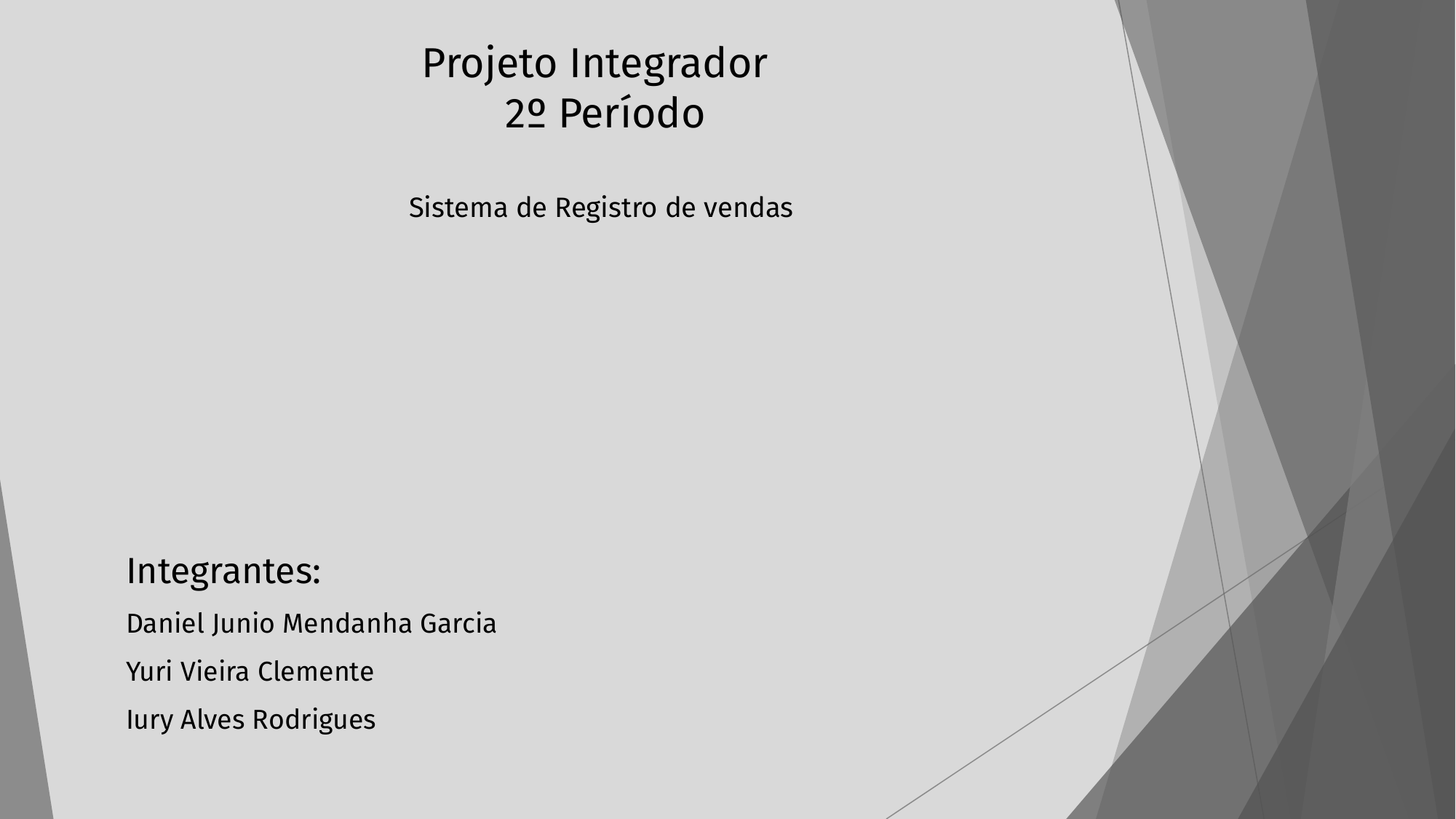

# Projeto Integrador 2º Período Sistema de Registro de vendas
Integrantes:
Daniel Junio Mendanha Garcia
Yuri Vieira Clemente
Iury Alves Rodrigues